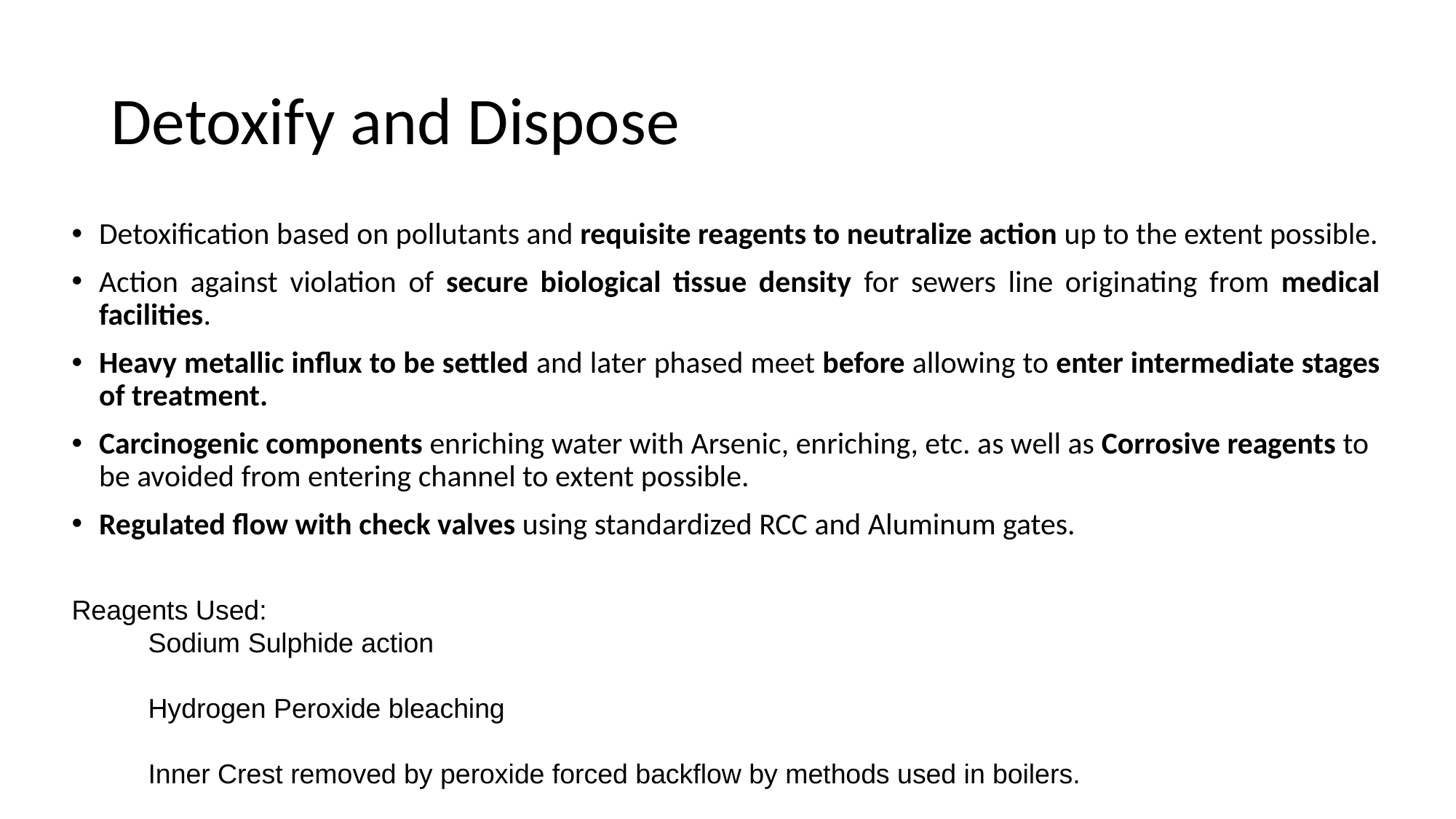

# Detoxify and Dispose
Detoxification based on pollutants and requisite reagents to neutralize action up to the extent possible.
Action against violation of secure biological tissue density for sewers line originating from medical facilities.
Heavy metallic influx to be settled and later phased meet before allowing to enter intermediate stages of treatment.
Carcinogenic components enriching water with Arsenic, enriching, etc. as well as Corrosive reagents to be avoided from entering channel to extent possible.
Regulated flow with check valves using standardized RCC and Aluminum gates.

Reagents Used:
          Sodium Sulphide action

          Hydrogen Peroxide bleaching

          Inner Crest removed by peroxide forced backflow by methods used in boilers.